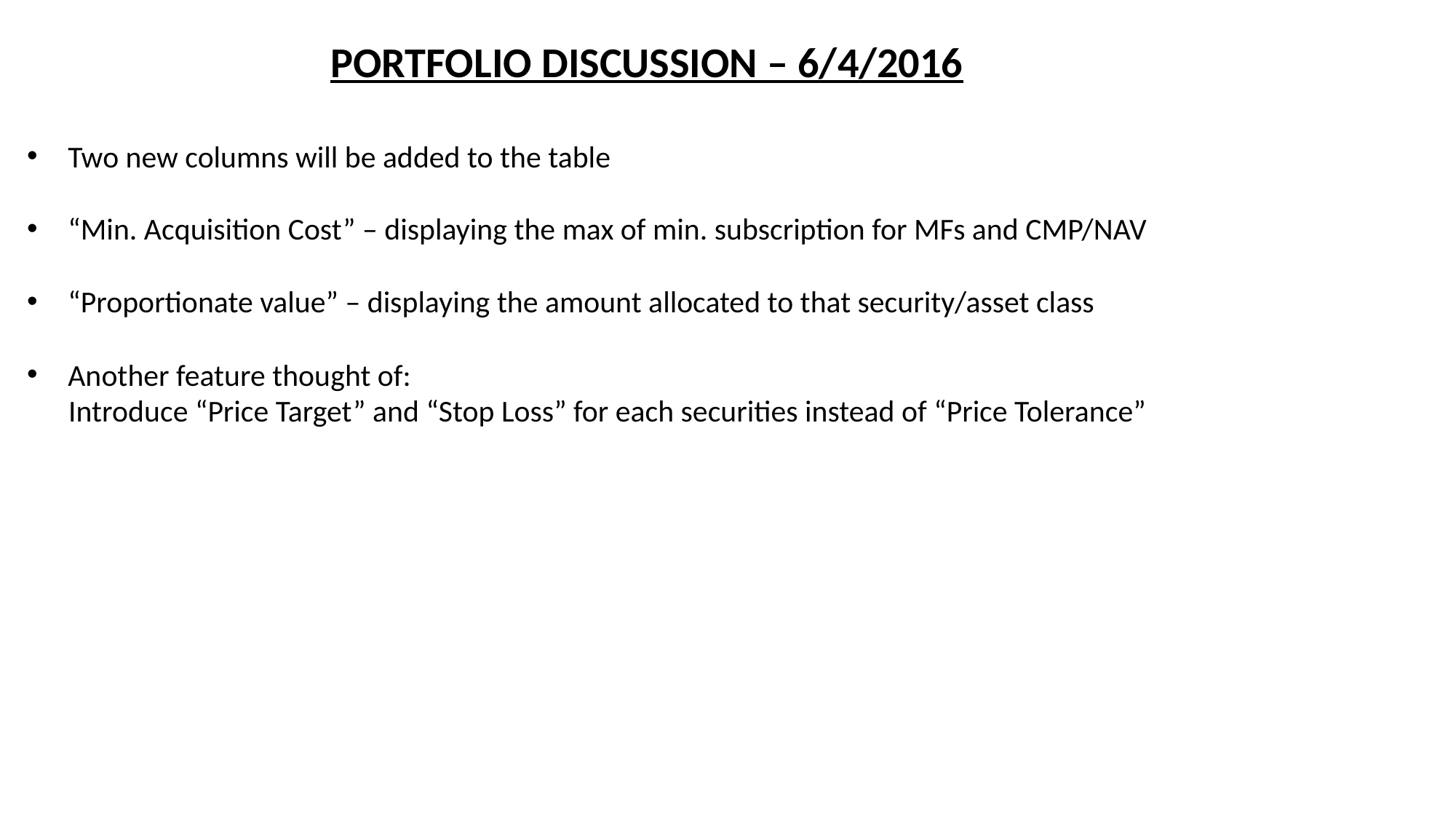

PORTFOLIO DISCUSSION – 6/4/2016

Two new columns will be added to the table

“Min. Acquisition Cost” – displaying the max of min. subscription for MFs and CMP/NAV

“Proportionate value” – displaying the amount allocated to that security/asset class

Another feature thought of:
      Introduce “Price Target” and “Stop Loss” for each securities instead of “Price Tolerance”